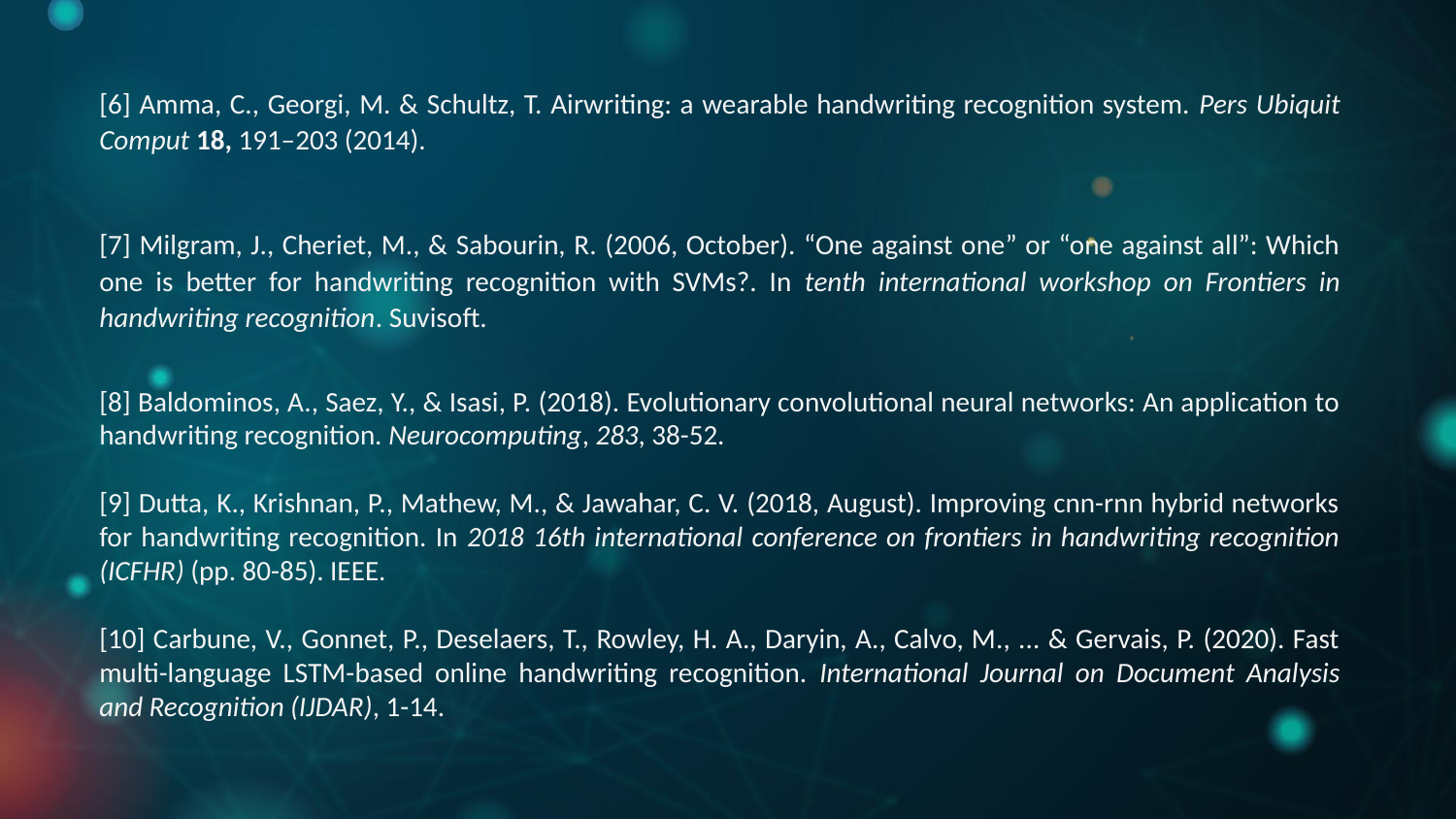

[6] Amma, C., Georgi, M. & Schultz, T. Airwriting: a wearable handwriting recognition system. Pers Ubiquit Comput 18, 191–203 (2014).

[7] Milgram, J., Cheriet, M., & Sabourin, R. (2006, October). “One against one” or “one against all”: Which one is better for handwriting recognition with SVMs?. In tenth international workshop on Frontiers in handwriting recognition. Suvisoft.

[8] Baldominos, A., Saez, Y., & Isasi, P. (2018). Evolutionary convolutional neural networks: An application to handwriting recognition. Neurocomputing, 283, 38-52.

[9] Dutta, K., Krishnan, P., Mathew, M., & Jawahar, C. V. (2018, August). Improving cnn-rnn hybrid networks for handwriting recognition. In 2018 16th international conference on frontiers in handwriting recognition (ICFHR) (pp. 80-85). IEEE.

[10] Carbune, V., Gonnet, P., Deselaers, T., Rowley, H. A., Daryin, A., Calvo, M., ... & Gervais, P. (2020). Fast multi-language LSTM-based online handwriting recognition. International Journal on Document Analysis and Recognition (IJDAR), 1-14.